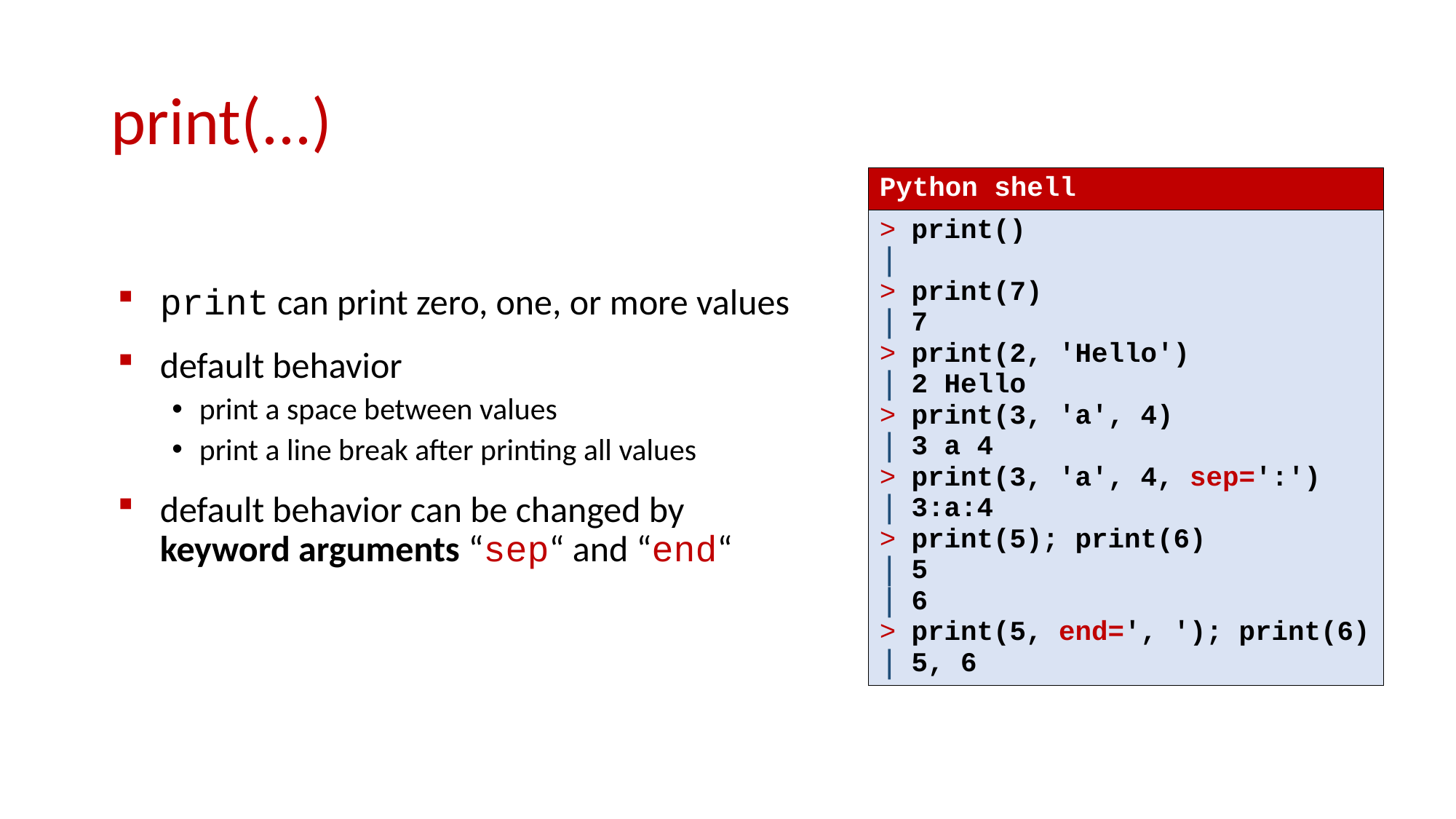

# print(...)
| Python shell |
| --- |
| print() print(7) 7 print(2, 'Hello') 2 Hello print(3, 'a', 4) 3 a 4 print(3, 'a', 4, sep=':') 3:a:4 print(5); print(6) 5 6 print(5, end=', '); print(6) 5, 6 |
print can print zero, one, or more values
default behavior
print a space between values
print a line break after printing all values
default behavior can be changed by
keyword arguments “sep“ and “end“